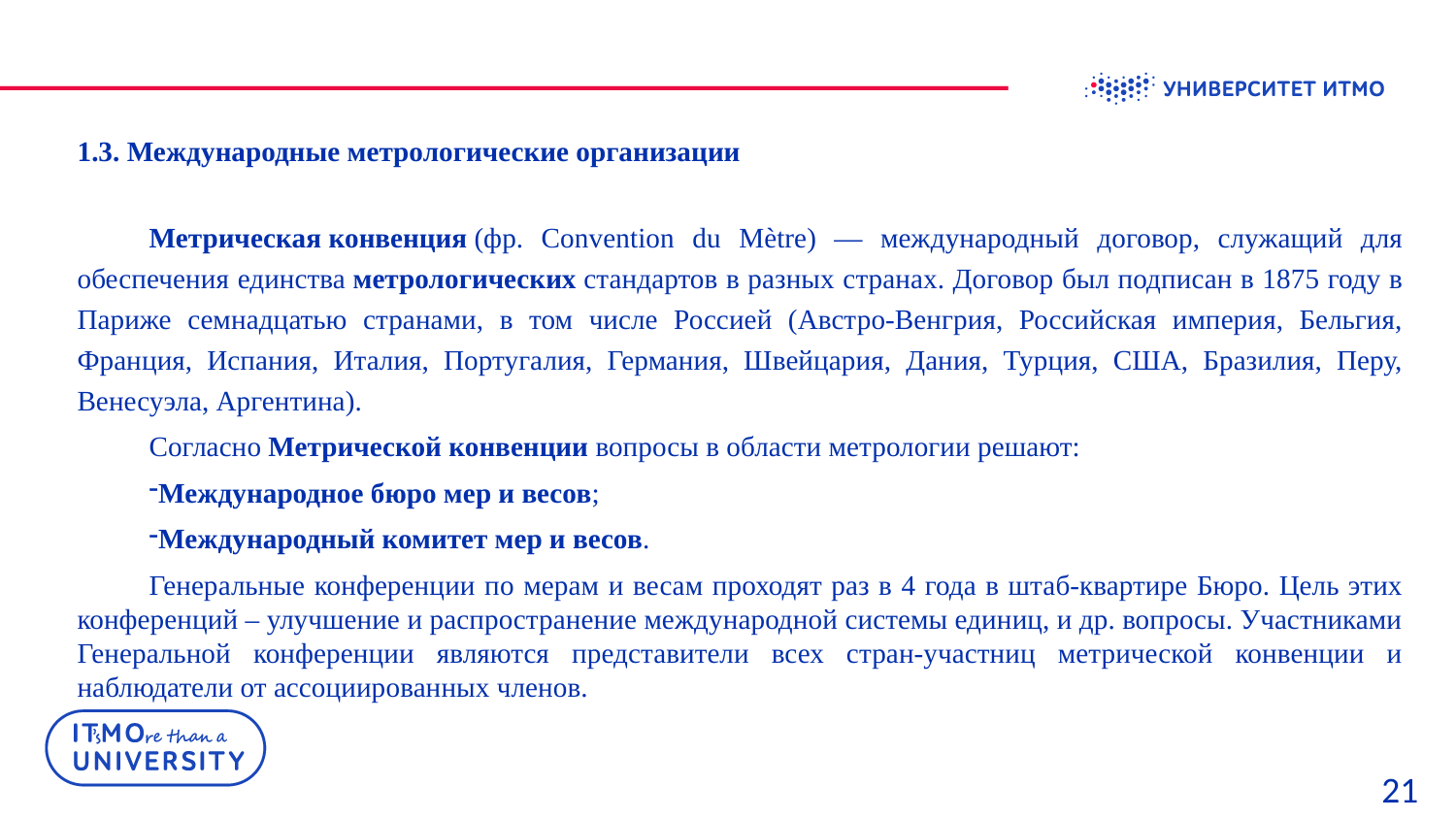

1.3. Международные метрологические организации

Метрическая конвенция (фр. Convention du Mètre) — международный договор, служащий для обеспечения единства метрологических стандартов в разных странах. Договор был подписан в 1875 году в Париже семнадцатью странами, в том числе Россией (Австро-Венгрия, Российская империя, Бельгия, Франция, Испания, Италия, Португалия, Германия, Швейцария, Дания, Турция, США, Бразилия, Перу, Венесуэла, Аргентина).
Согласно Метрической конвенции вопросы в области метрологии решают:
Международное бюро мер и весов;
Международный комитет мер и весов.
Генеральные конференции по мерам и весам проходят раз в 4 года в штаб-квартире Бюро. Цель этих конференций – улучшение и распространение международной системы единиц, и др. вопросы. Участниками Генеральной конференции являются представители всех стран-участниц метрической конвенции и наблюдатели от ассоциированных членов.
21